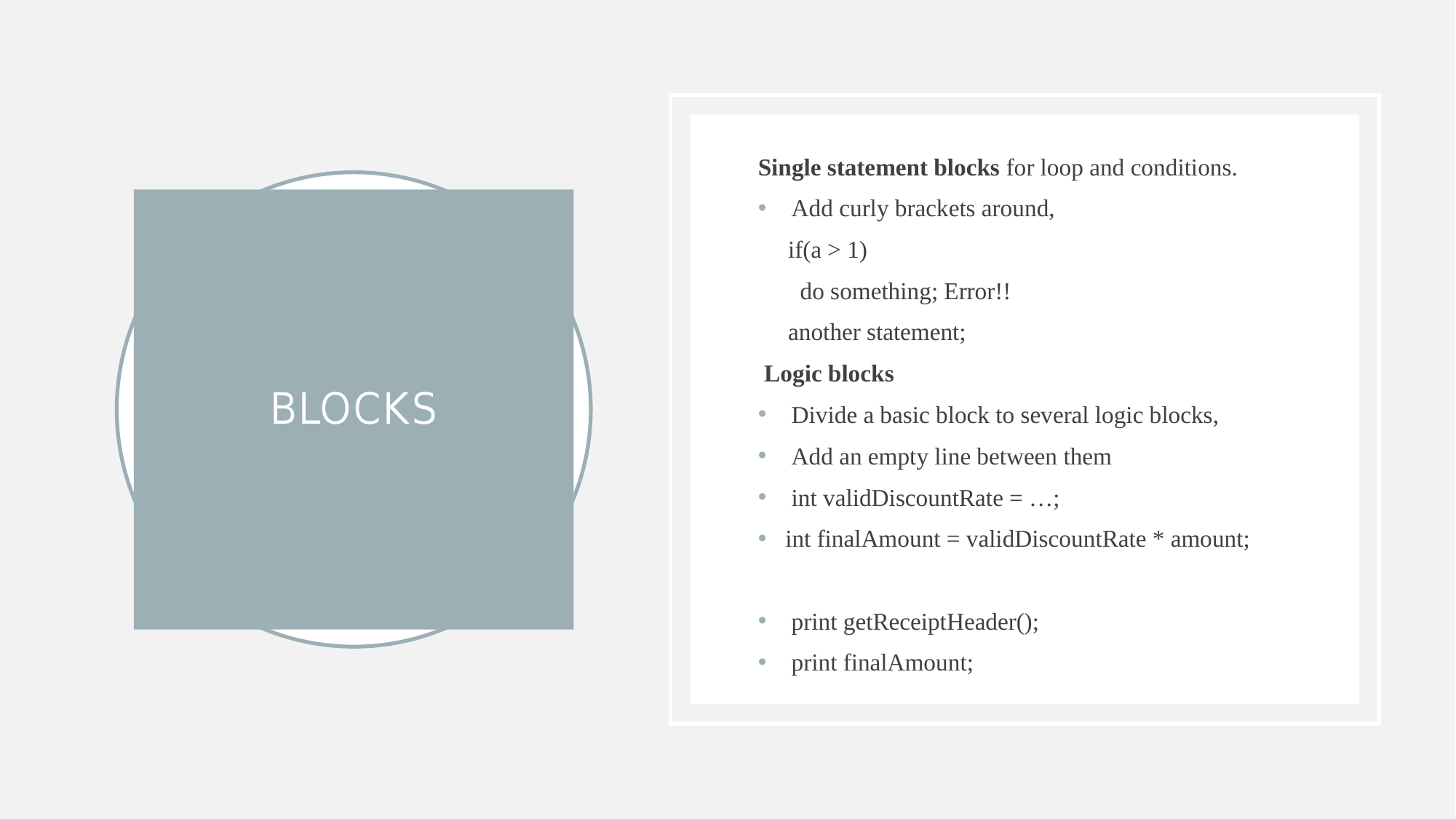

Single statement blocks for loop and conditions.
 Add curly brackets around,
     if(a > 1)
       do something; Error!!
     another statement;
 Logic blocks
 Divide a basic block to several logic blocks,
 Add an empty line between them
 int validDiscountRate = …;
int finalAmount = validDiscountRate * amount;

 print getReceiptHeader();
 print finalAmount;

# BLOCKS